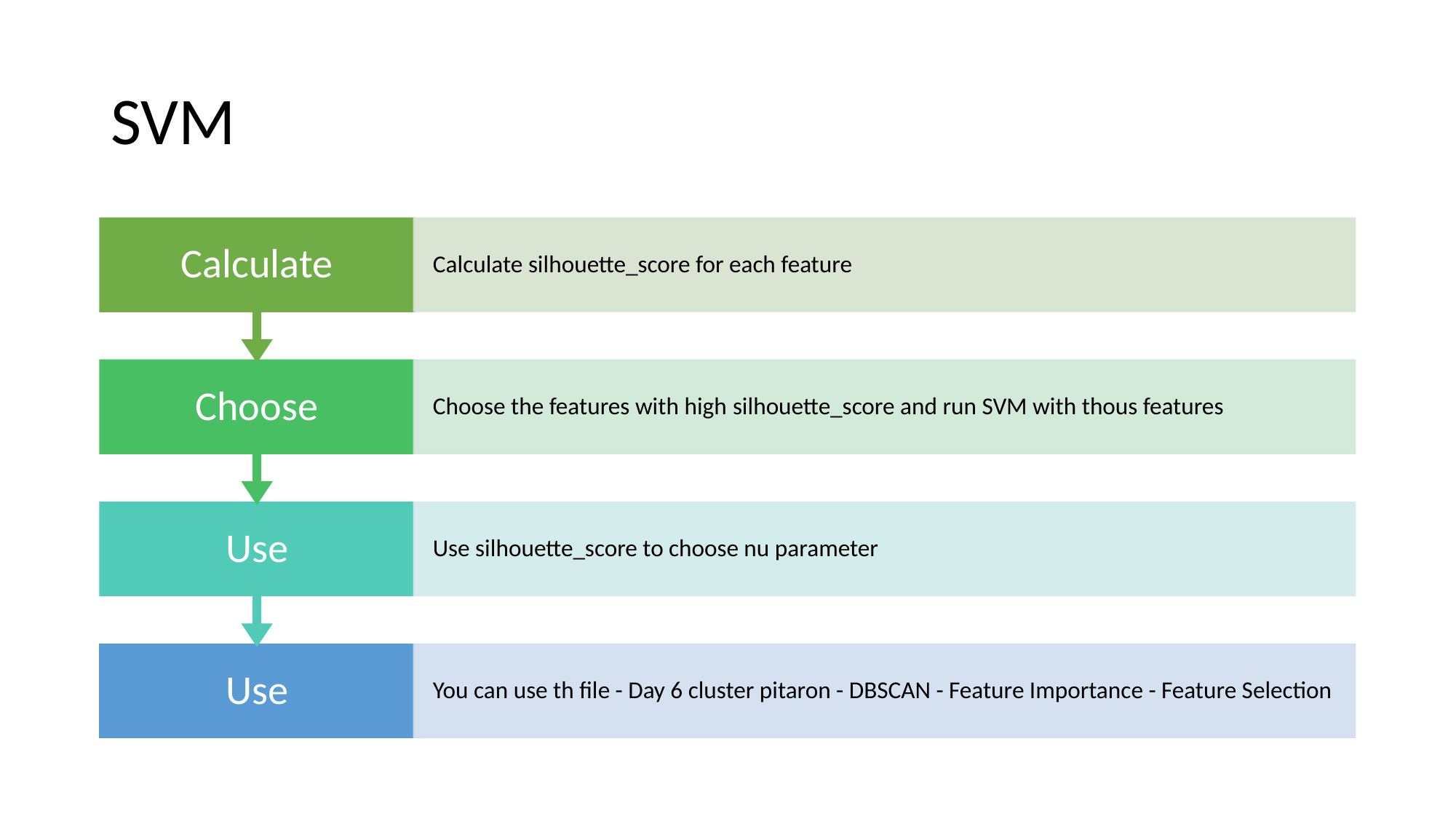

# SVM
Use
You can use th file - Day 6 cluster pitaron - DBSCAN - Feature Importance - Feature Selection
Use
Use silhouette_score to choose nu parameter
Choose
Choose the features with high silhouette_score and run SVM with thous features
Calculate
Calculate silhouette_score for each feature